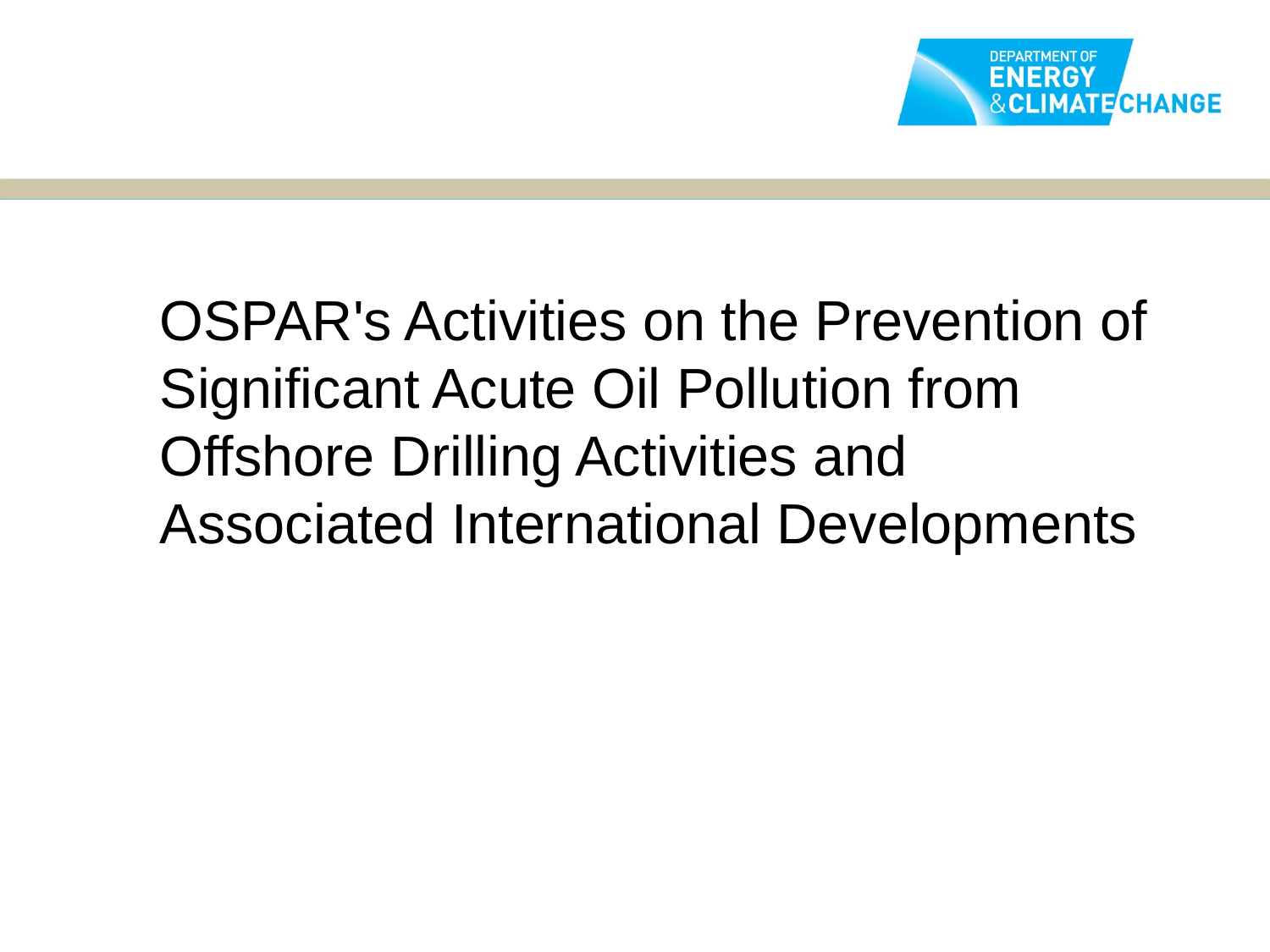

OSPAR's Activities on the Prevention of Significant Acute Oil Pollution from Offshore Drilling Activities and Associated International Developments